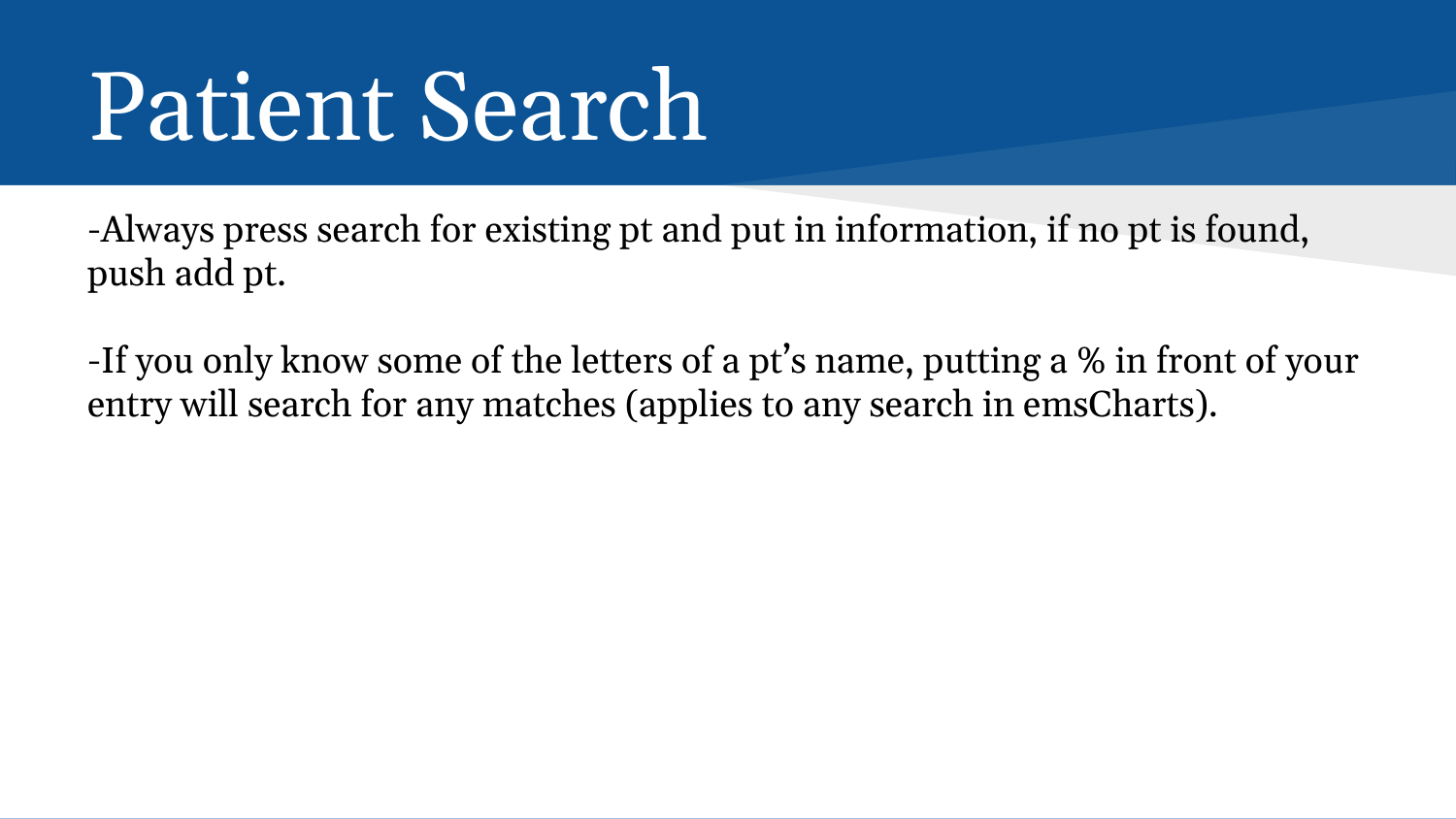

# Patient Search
-Always press search for existing pt and put in information, if no pt is found, push add pt.

-If you only know some of the letters of a pt’s name, putting a % in front of your entry will search for any matches (applies to any search in emsCharts).